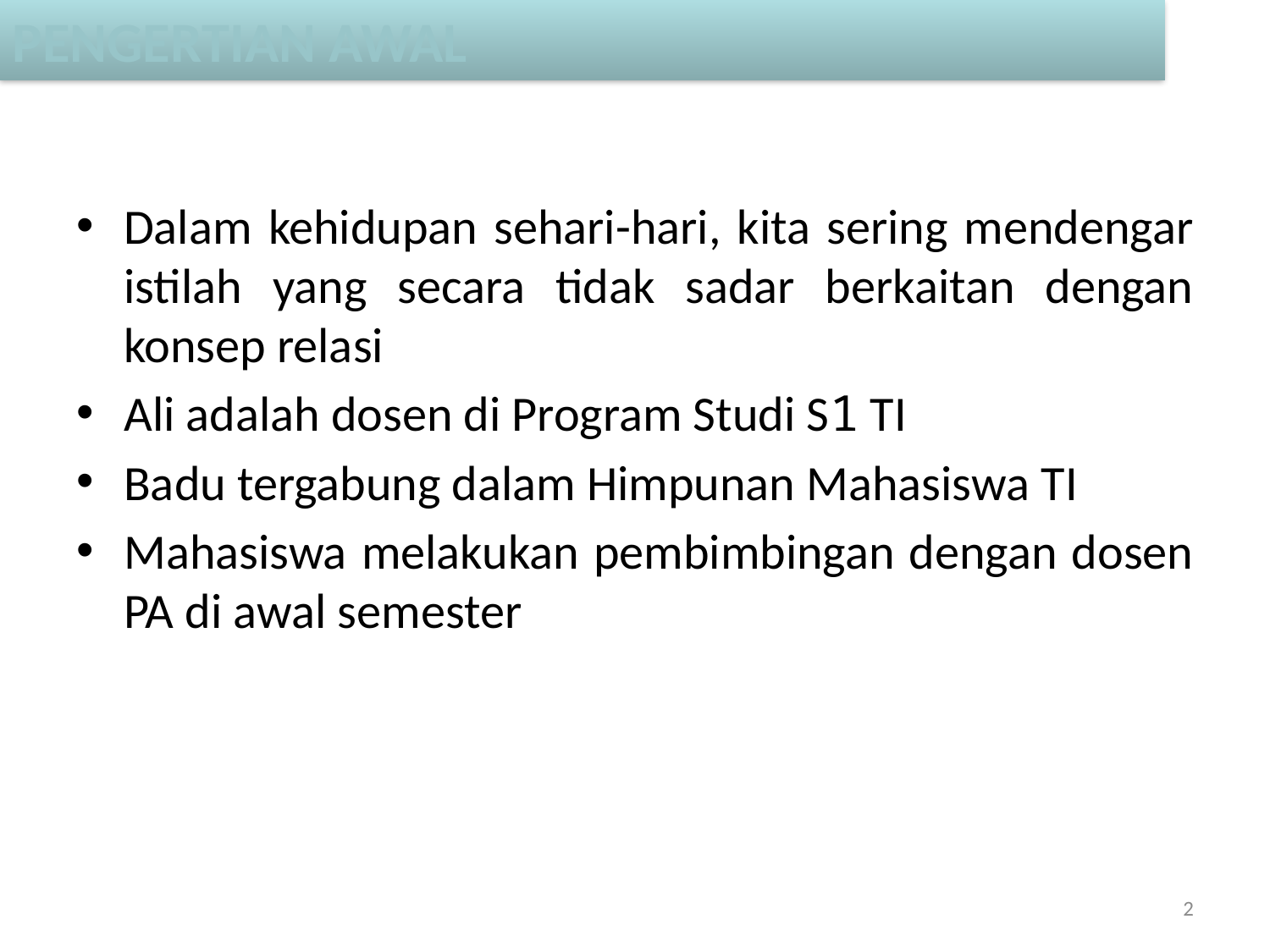

PENGERTIAN AWAL
Dalam kehidupan sehari-hari, kita sering mendengar istilah yang secara tidak sadar berkaitan dengan konsep relasi
Ali adalah dosen di Program Studi S1 TI
Badu tergabung dalam Himpunan Mahasiswa TI
Mahasiswa melakukan pembimbingan dengan dosen PA di awal semester

2